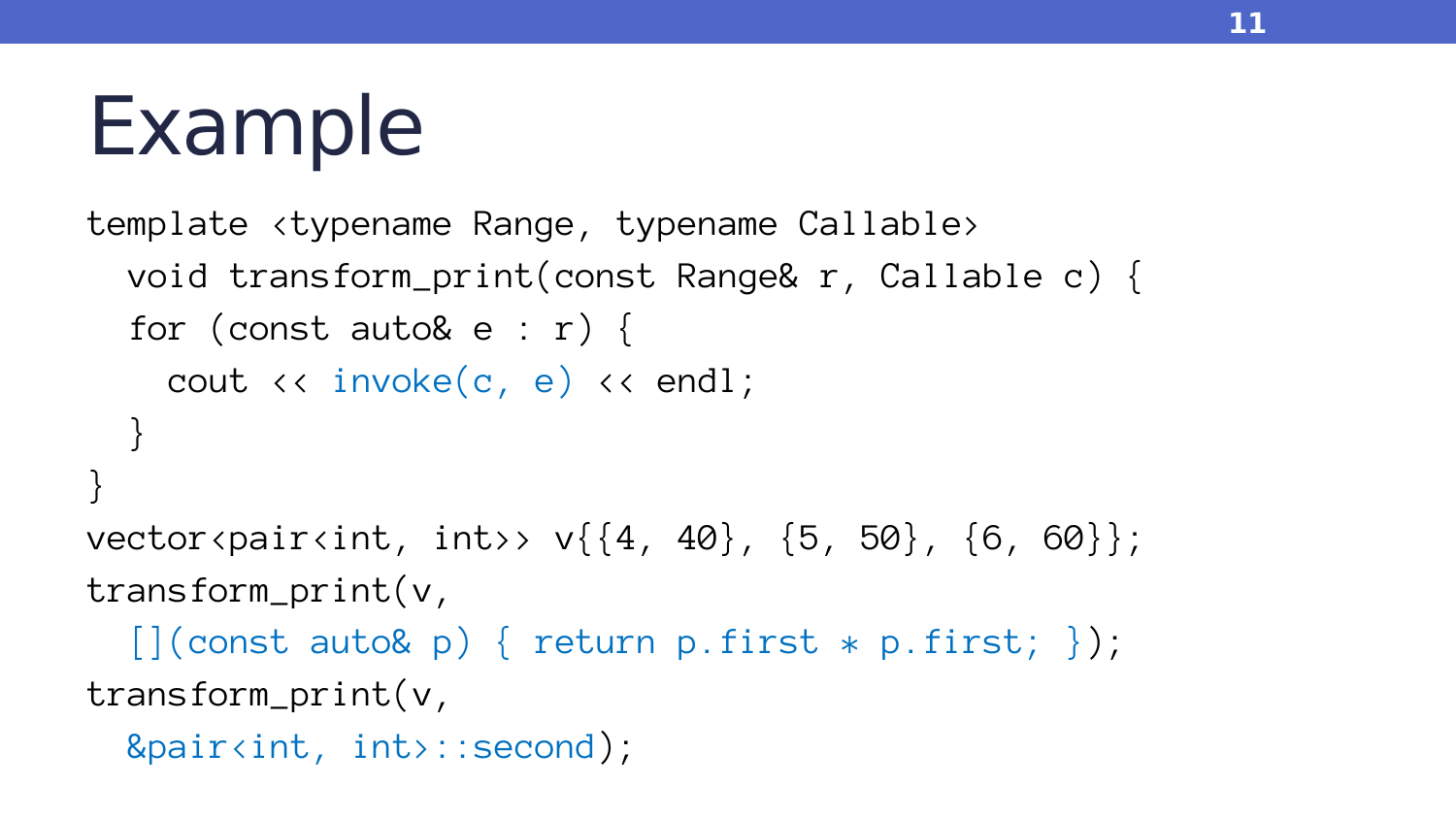

11
# Example
template <typename Range, typename Callable>
  void transform_print(const Range& r, Callable c) {
  for (const auto& e : r) {
    cout << invoke(c, e) << endl;
  }
}
vector<pair<int, int>> v{{4, 40}, {5, 50}, {6, 60}};
transform_print(v,
  [](const auto& p) { return p.first * p.first; });
transform_print(v,
  &pair<int, int>::second);